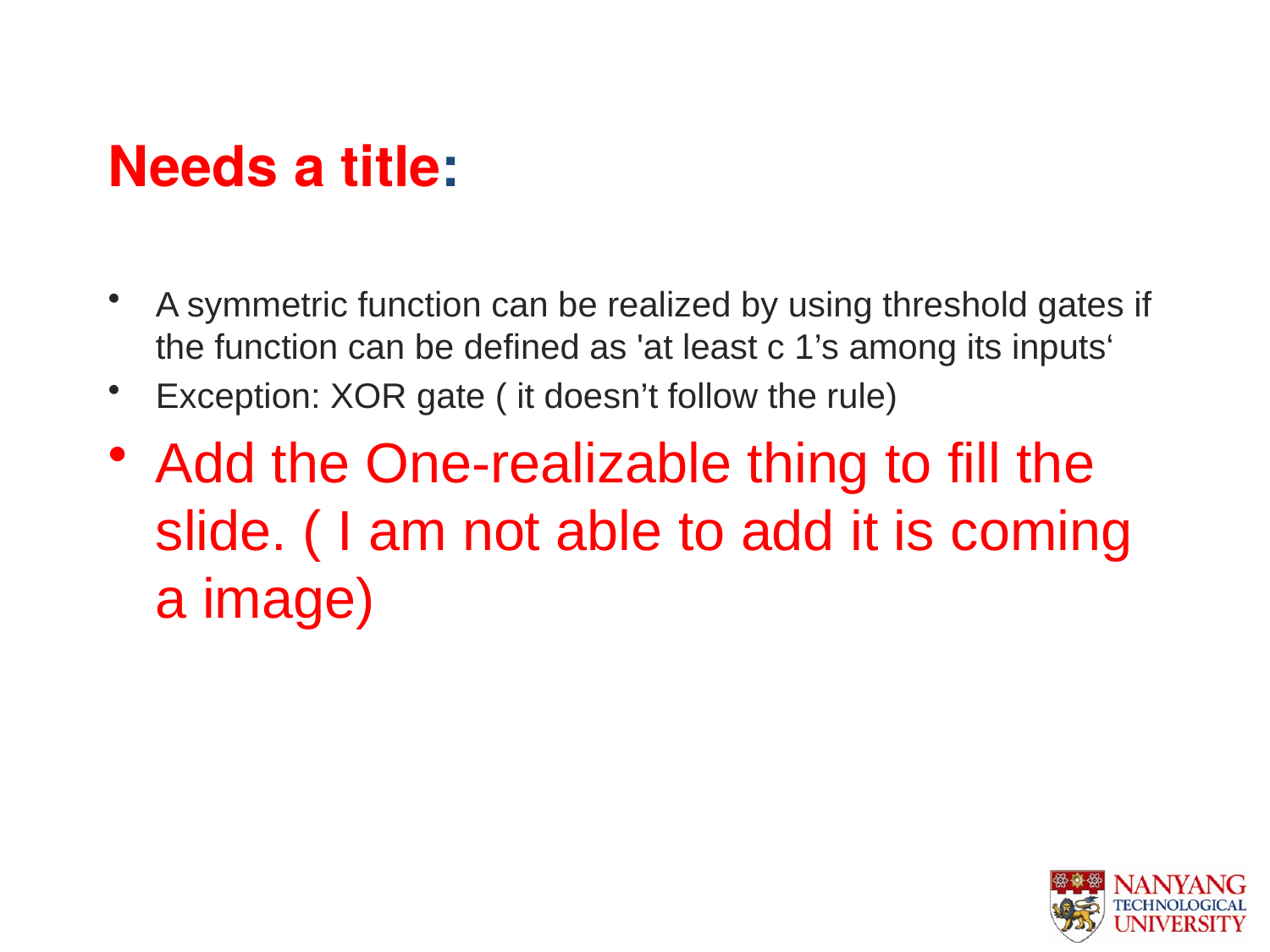

# Needs a title:
A symmetric function can be realized by using threshold gates if the function can be defined as 'at least c 1’s among its inputs‘
Exception: XOR gate ( it doesn’t follow the rule)
Add the One-realizable thing to fill the slide. ( I am not able to add it is coming a image)